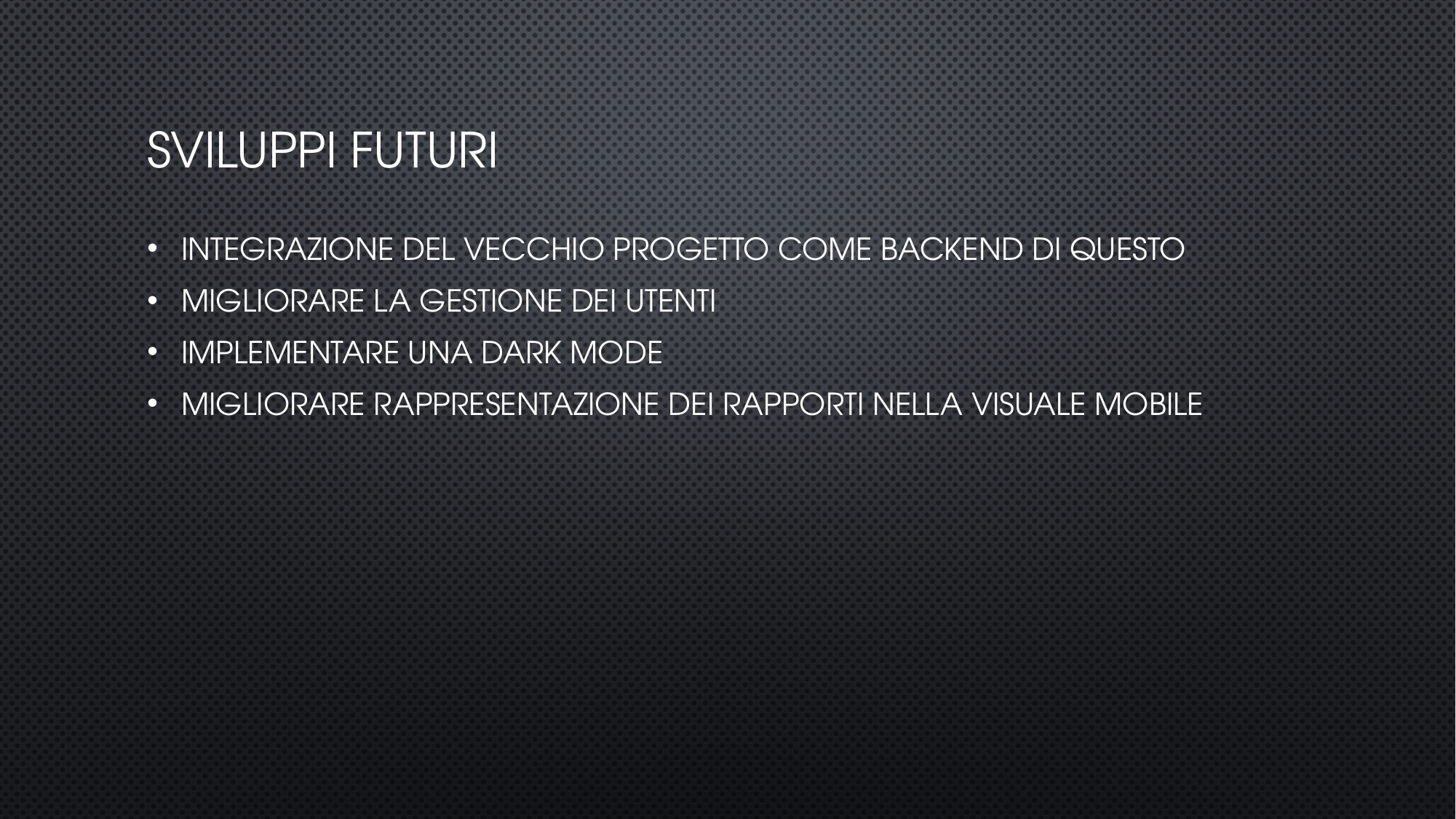

# Sviluppi futuri
Integrazione del vecchio progetto come backend di questo
Migliorare la gestione dei utenti
Implementare una dark mode
Migliorare rappresentazione dei rapporti nella visuale mobile